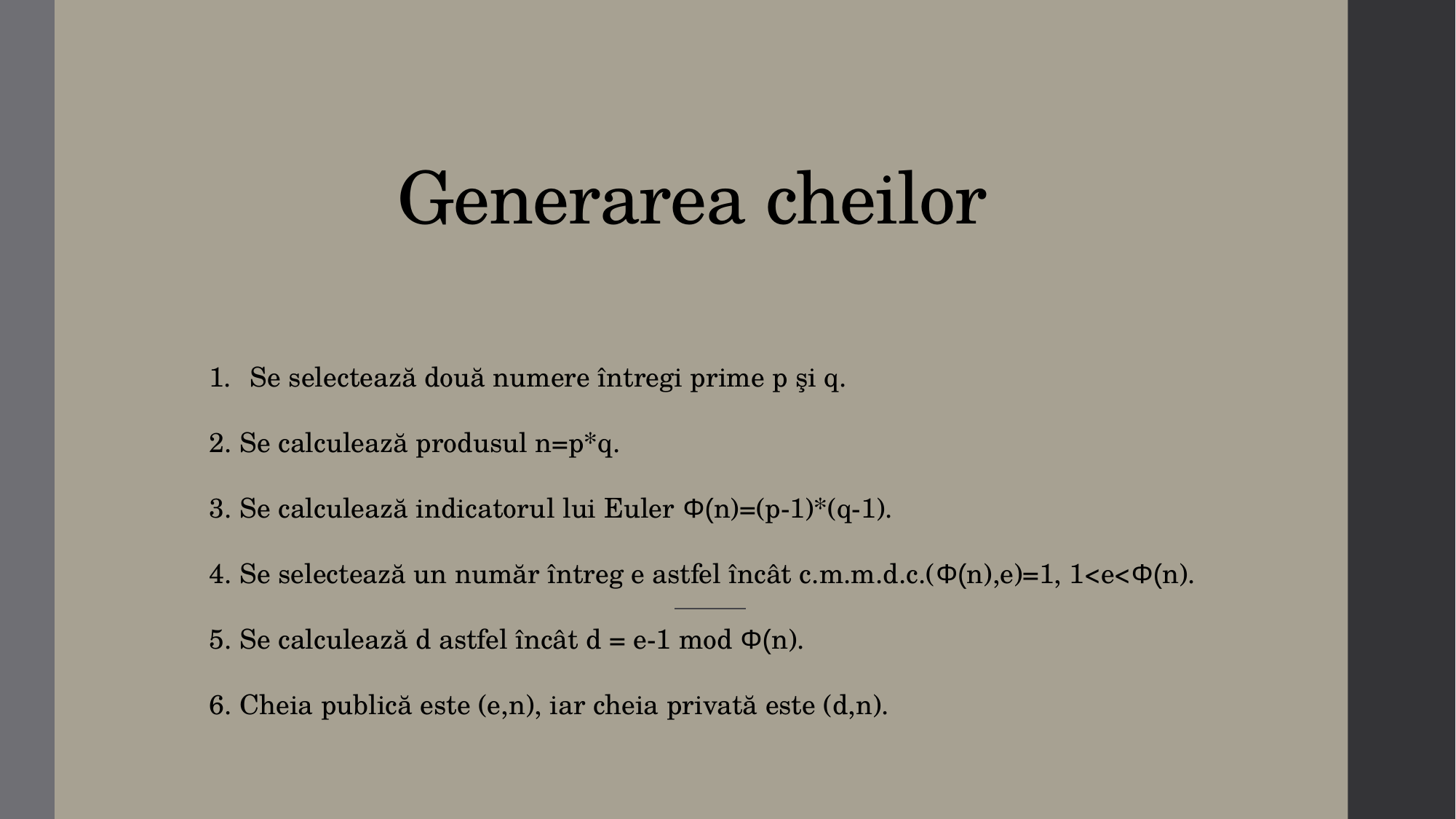

# Generarea cheilor
Se selectează două numere întregi prime p şi q.

2. Se calculează produsul n=p*q.

3. Se calculează indicatorul lui Euler Φ(n)=(p-1)*(q-1).

4. Se selectează un număr întreg e astfel încât c.m.m.d.c.(Φ(n),e)=1, 1<e<Φ(n).

5. Se calculează d astfel încât d = e-1 mod Φ(n).

6. Cheia publică este (e,n), iar cheia privată este (d,n).